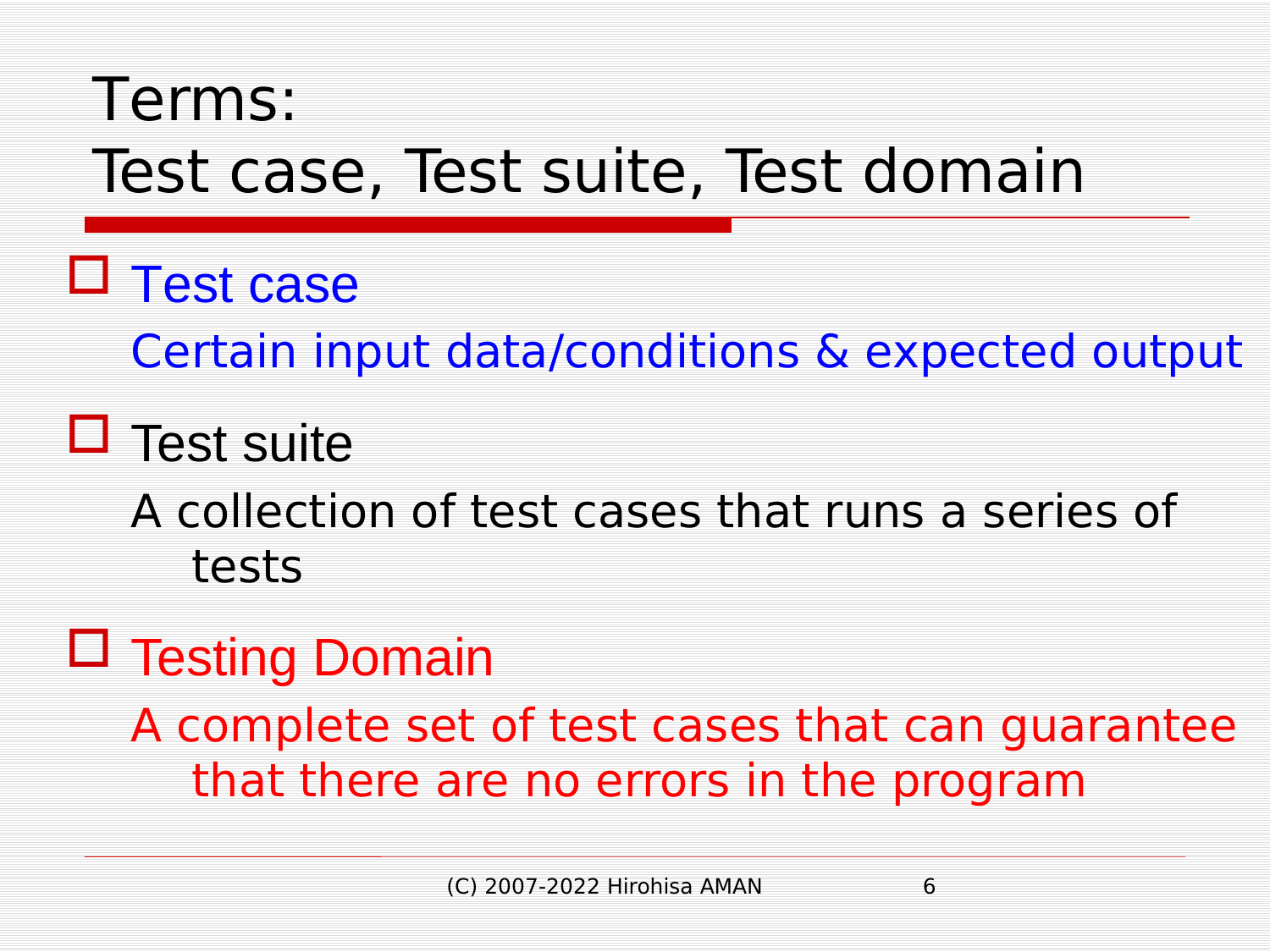

# Terms: Test case, Test suite, Test domain
Test case
Certain input data/conditions & expected output
Test suite
A collection of test cases that runs a series of tests
Testing Domain
A complete set of test cases that can guarantee that there are no errors in the program
(C) 2007-2022 Hirohisa AMAN
6